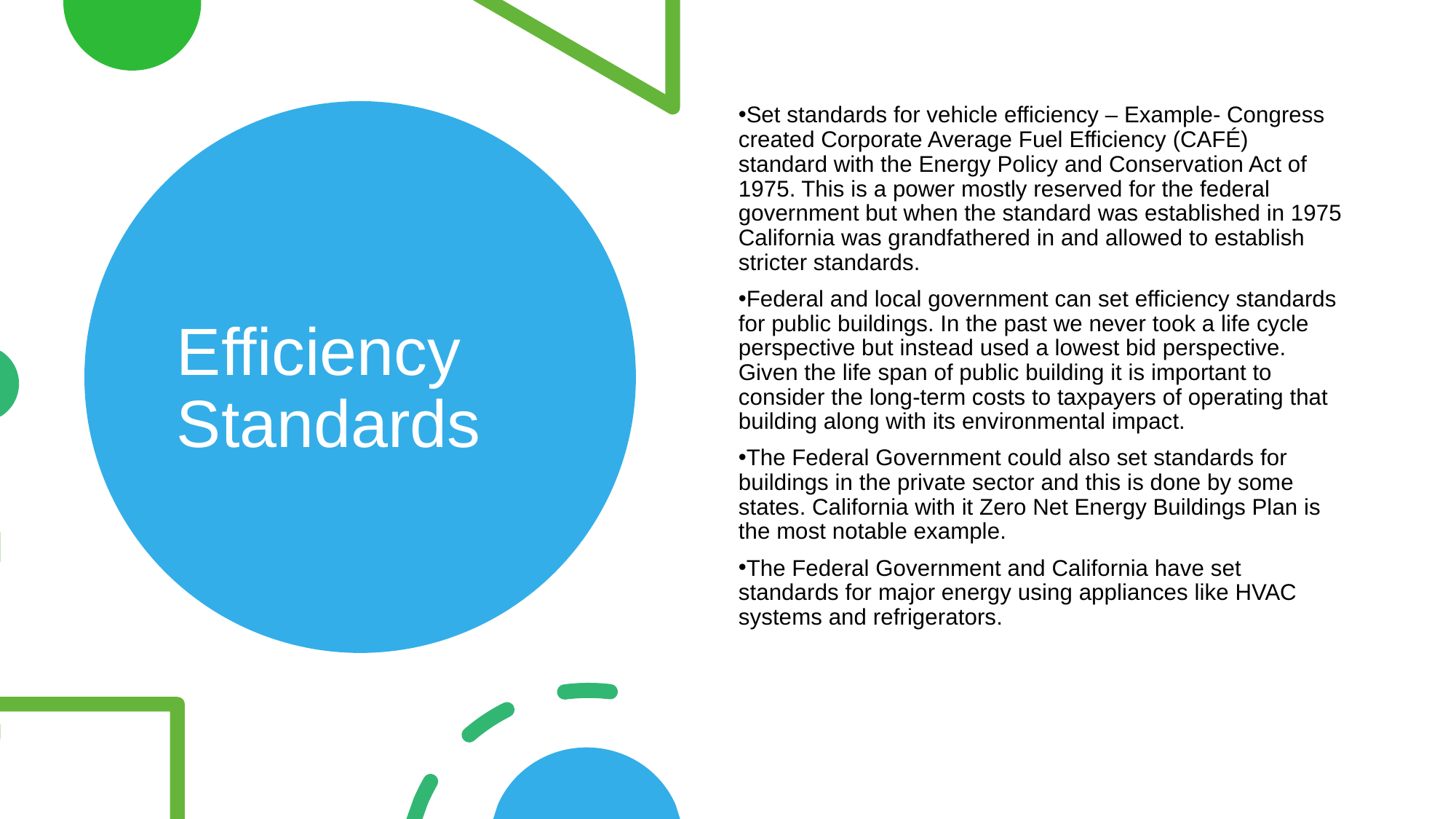

Set standards for vehicle efficiency – Example- Congress created Corporate Average Fuel Efficiency (CAFÉ) standard with the Energy Policy and Conservation Act of 1975. This is a power mostly reserved for the federal government but when the standard was established in 1975 California was grandfathered in and allowed to establish stricter standards.
Federal and local government can set efficiency standards for public buildings. In the past we never took a life cycle perspective but instead used a lowest bid perspective. Given the life span of public building it is important to consider the long-term costs to taxpayers of operating that building along with its environmental impact.
The Federal Government could also set standards for buildings in the private sector and this is done by some states. California with it Zero Net Energy Buildings Plan is the most notable example.
The Federal Government and California have set standards for major energy using appliances like HVAC systems and refrigerators.

# Efficiency Standards